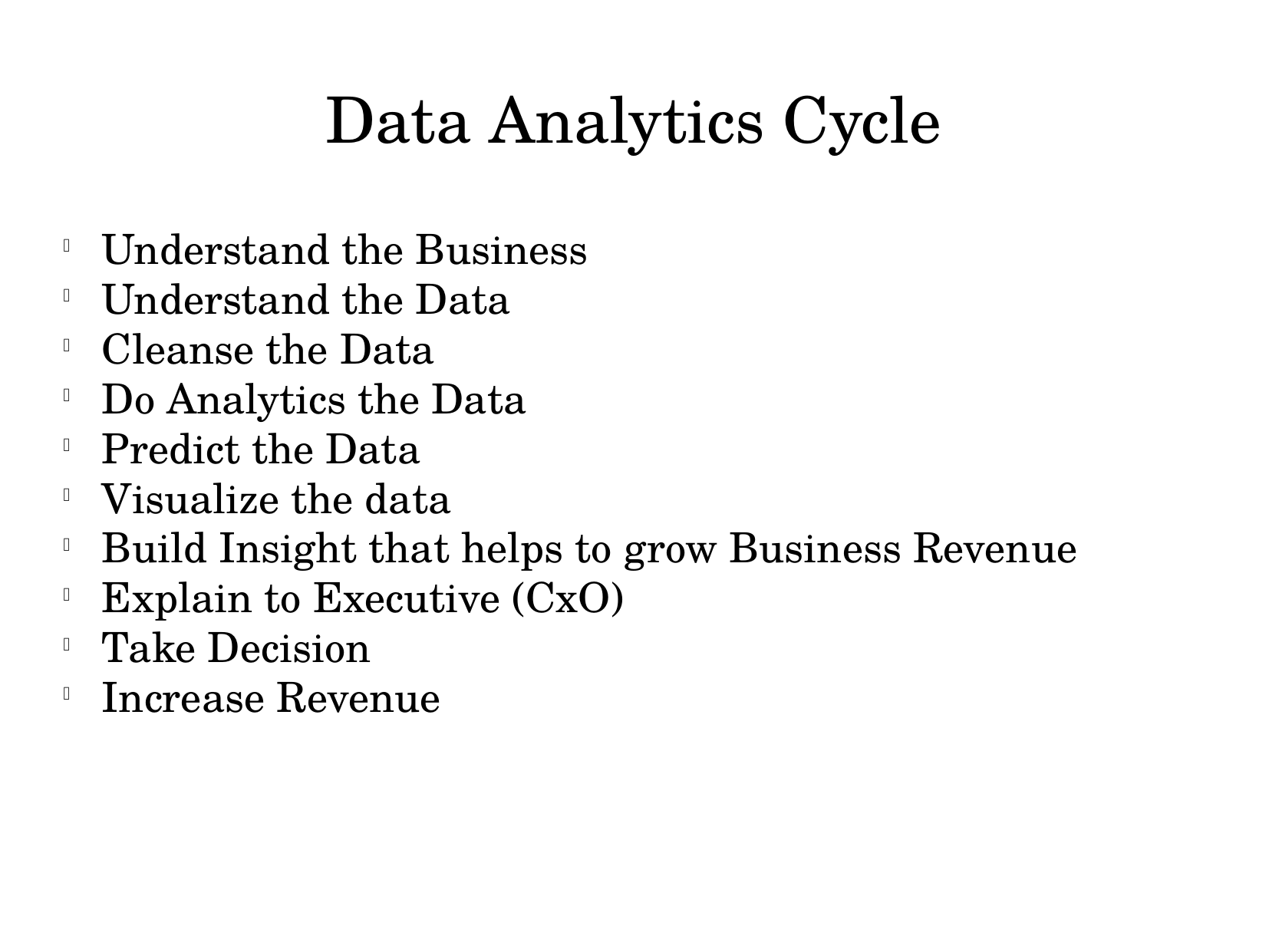

Data Analytics Cycle
 Understand the Business
 Understand the Data
 Cleanse the Data
 Do Analytics the Data
 Predict the Data
 Visualize the data
 Build Insight that helps to grow Business Revenue
 Explain to Executive (CxO)
 Take Decision
 Increase Revenue